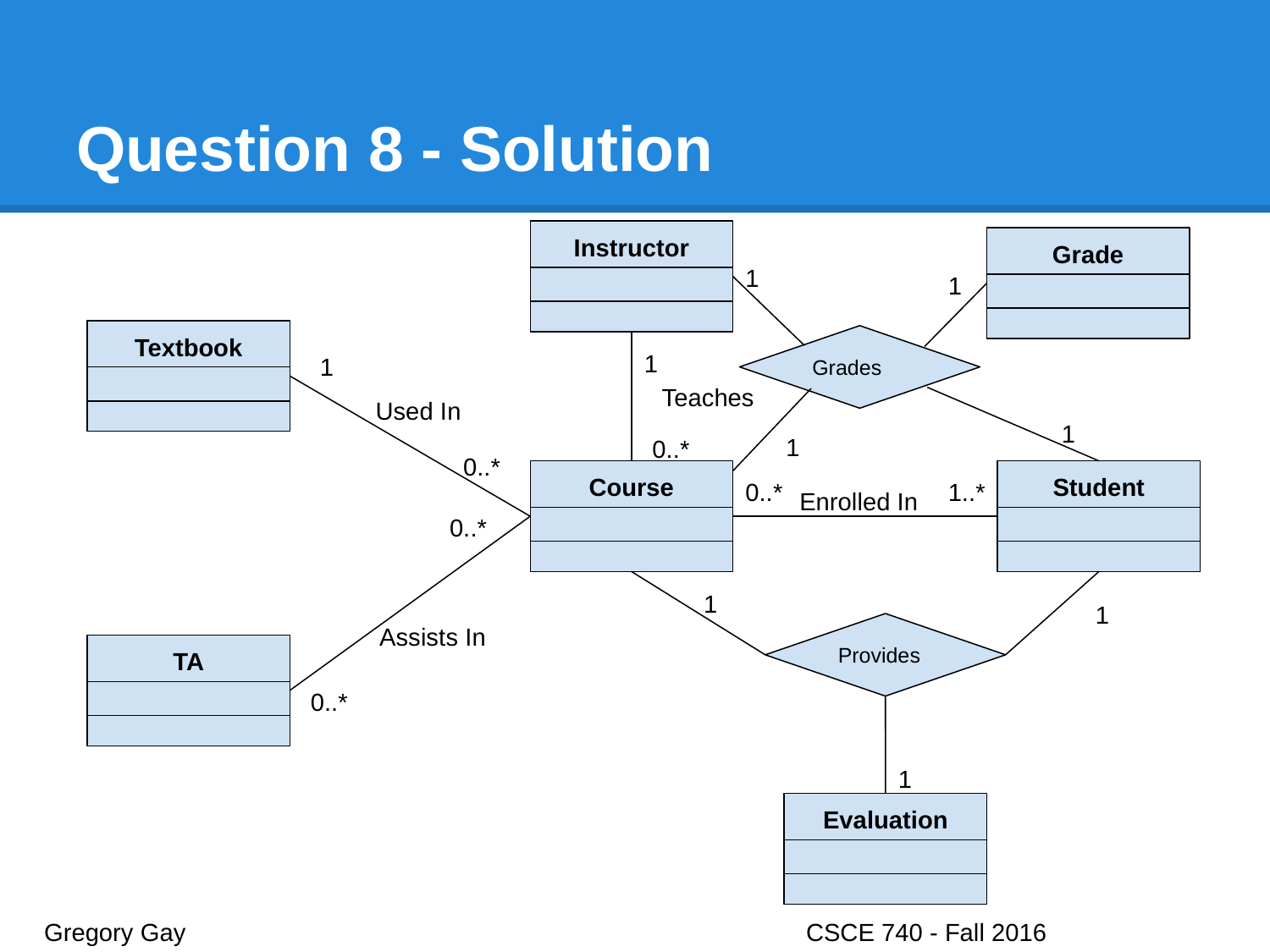

# Question 8 - Solution
Instructor

Grade

1
1
Textbook

Grades
1
1
Teaches
Used In
1
1
0..*
0..*
Course

Student

0..*
1..*
Enrolled In
0..*
1
1
Assists In
Provides
TA

0..*
1
Evaluation

Gregory Gay					CSCE 740 - Fall 2016								21